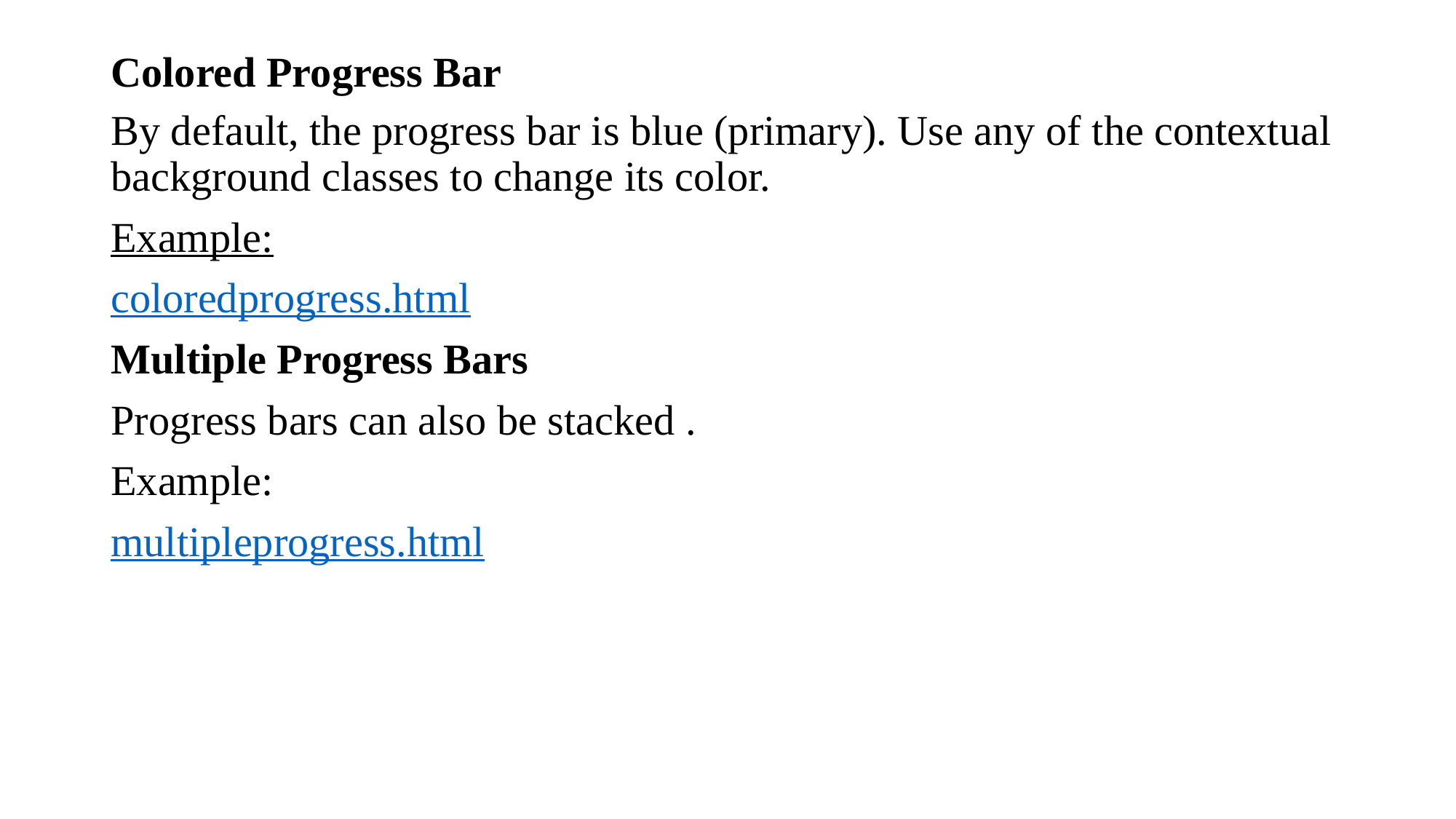

# Colored Progress Bar
By default, the progress bar is blue (primary). Use any of the contextual background classes to change its color.
Example:
coloredprogress.html
Multiple Progress Bars
Progress bars can also be stacked .
Example:
multipleprogress.html